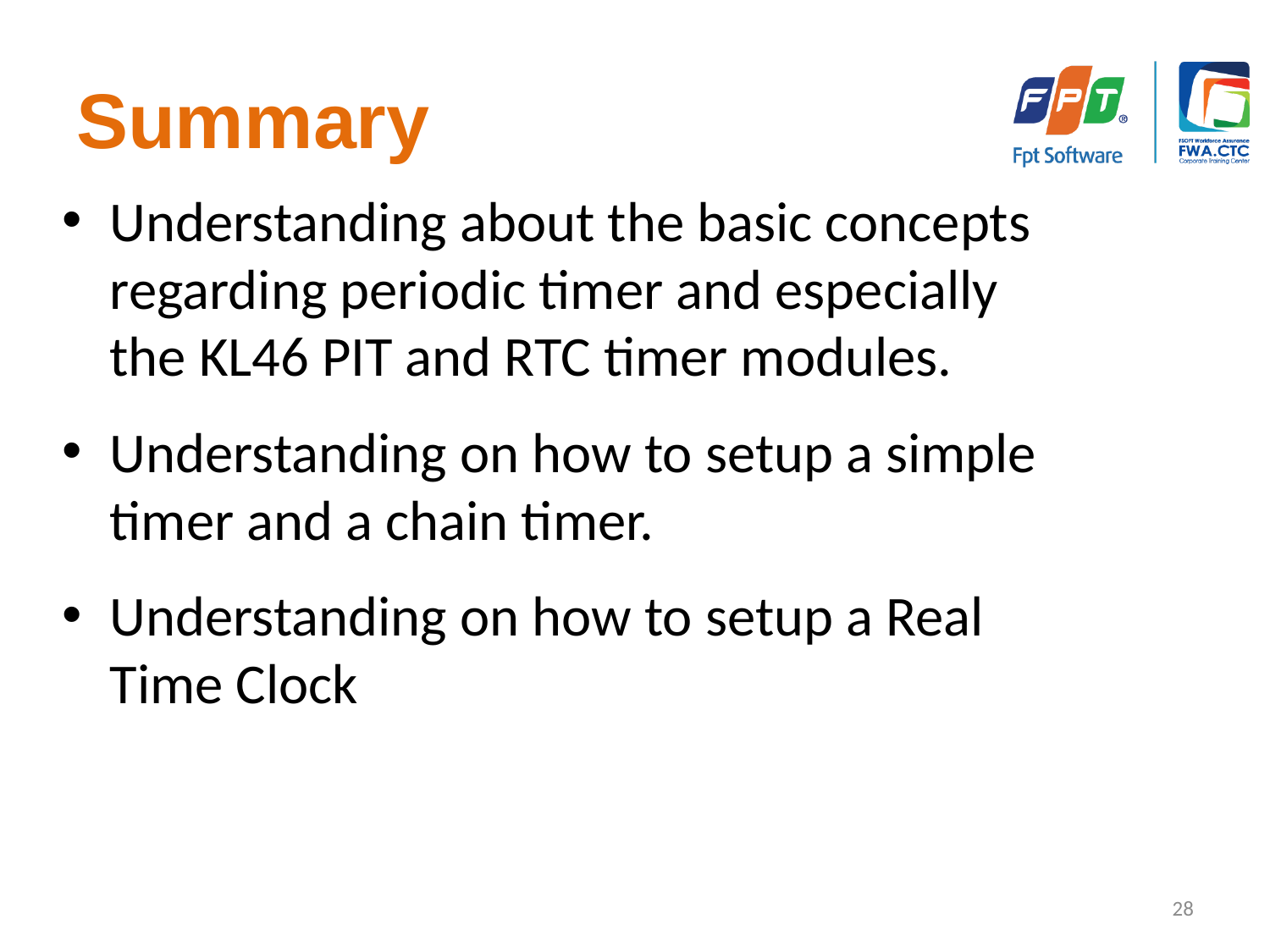

# Summary
Understanding about the basic concepts regarding periodic timer and especially the KL46 PIT and RTC timer modules.
Understanding on how to setup a simple timer and a chain timer.
Understanding on how to setup a Real Time Clock
28